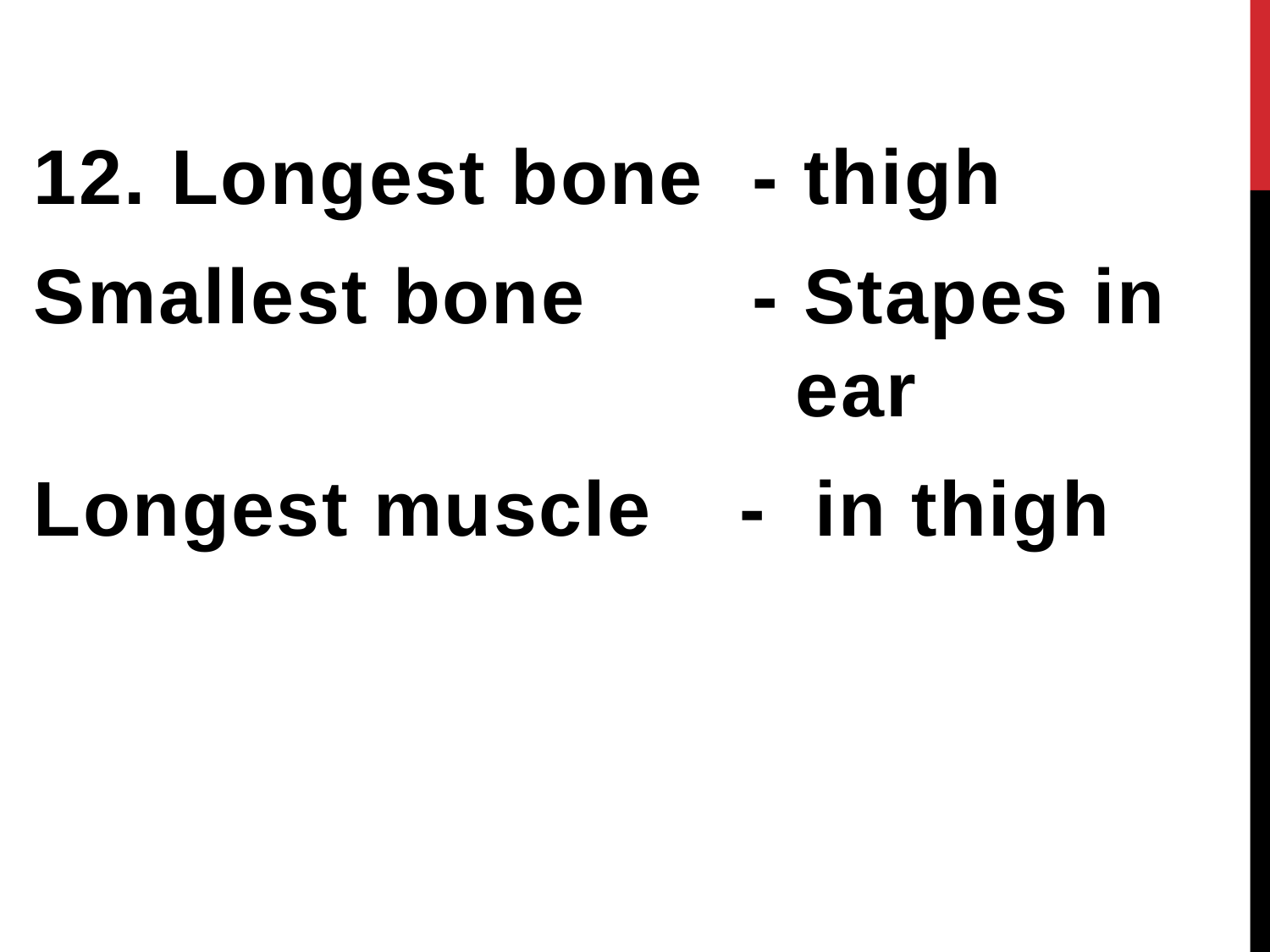

12. Longest bone  - thigh
Smallest bone       - Stapes in  						ear
Longest muscle	   -  in thigh